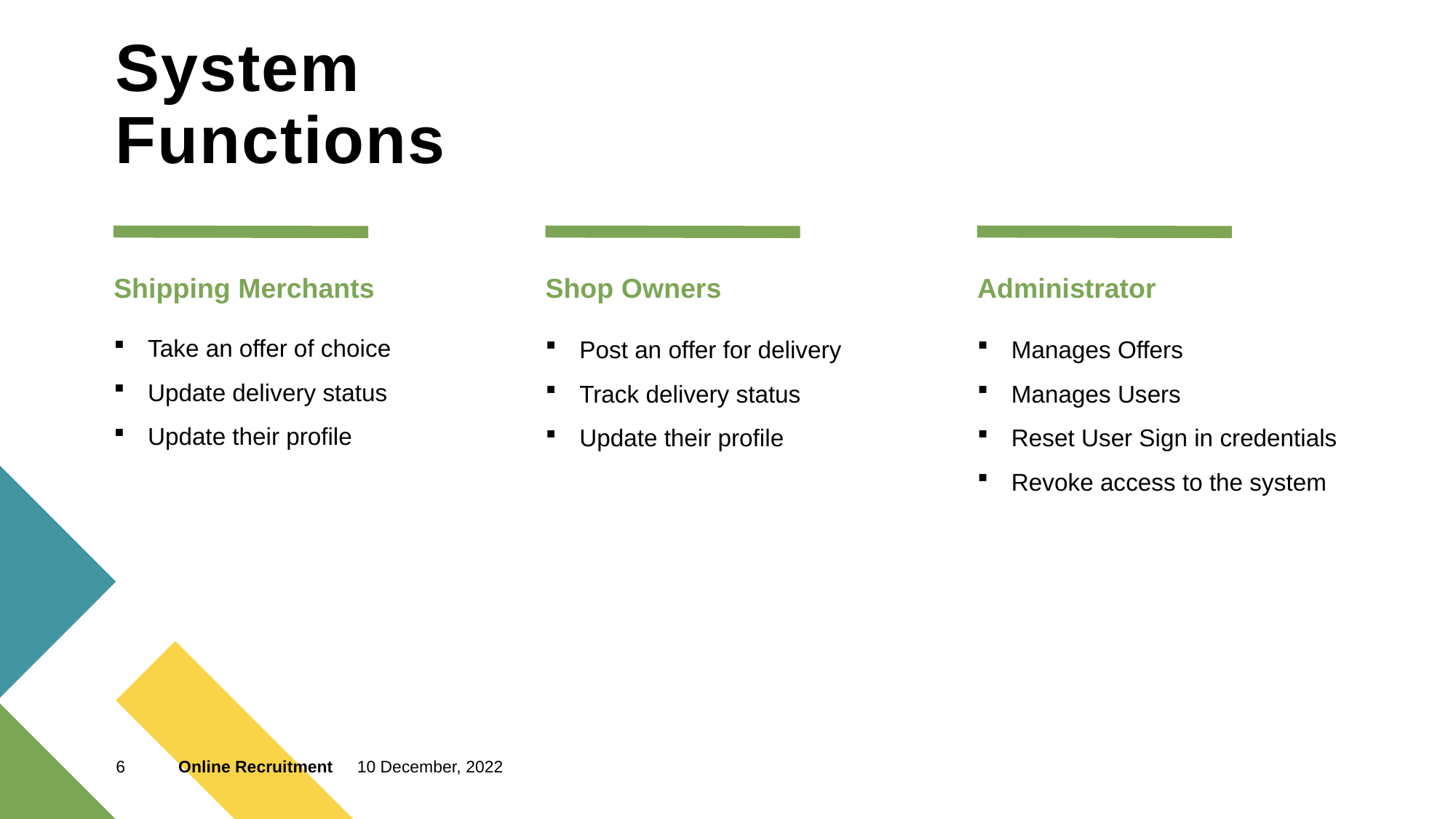

# System Functions
Shipping Merchants
Shop Owners
Administrator
Take an offer of choice
Update delivery status
Update their profile

Post an offer for delivery
Track delivery status
Update their profile
Manages Offers
Manages Users
Reset User Sign in credentials
Revoke access to the system

6
Online Recruitment
10 December, 2022